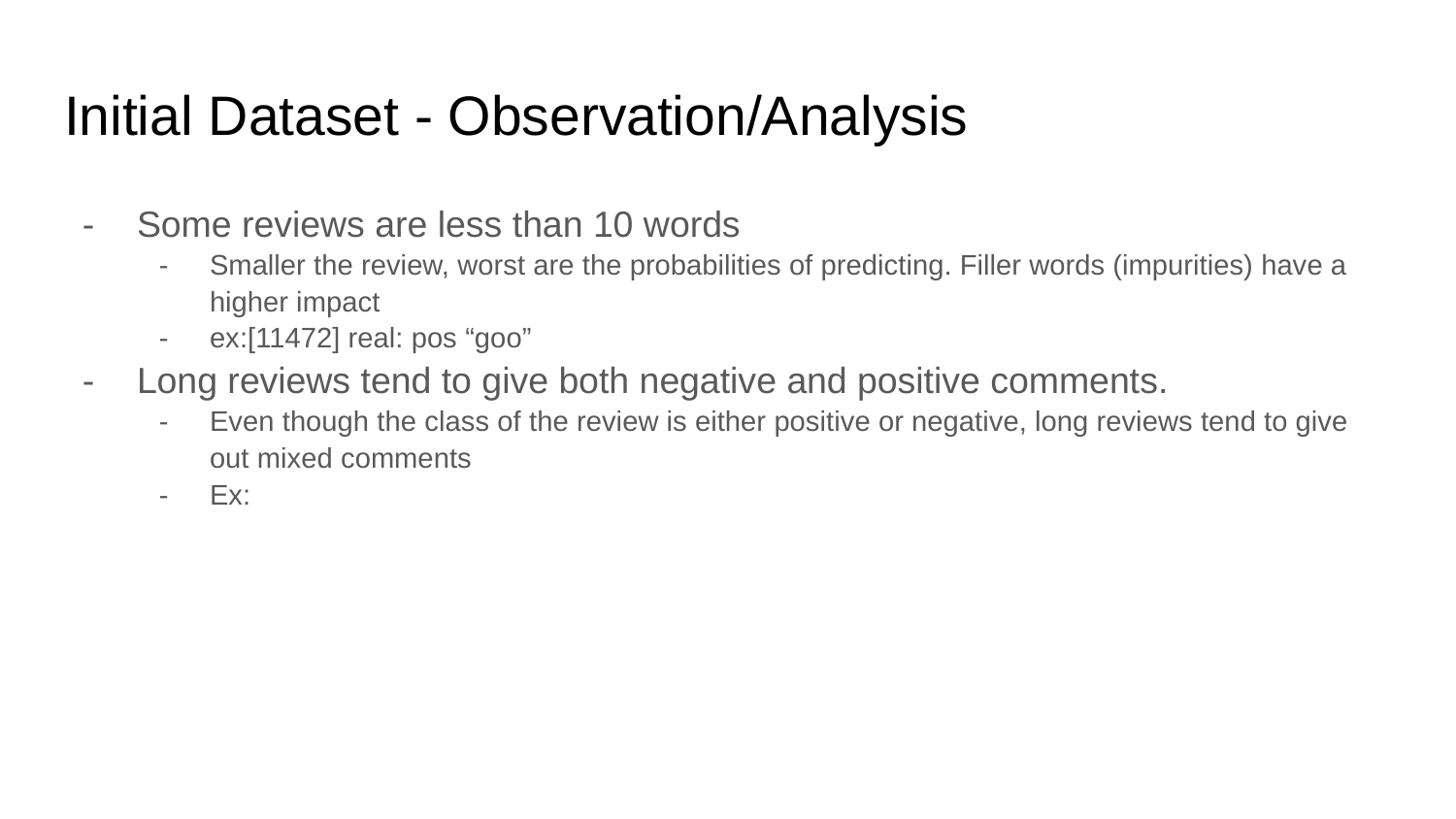

# Initial Dataset - Observation/Analysis
Some reviews are less than 10 words
Smaller the review, worst are the probabilities of predicting. Filler words (impurities) have a higher impact
ex:[11472] real: pos “goo”
Long reviews tend to give both negative and positive comments.
Even though the class of the review is either positive or negative, long reviews tend to give out mixed comments
Ex: